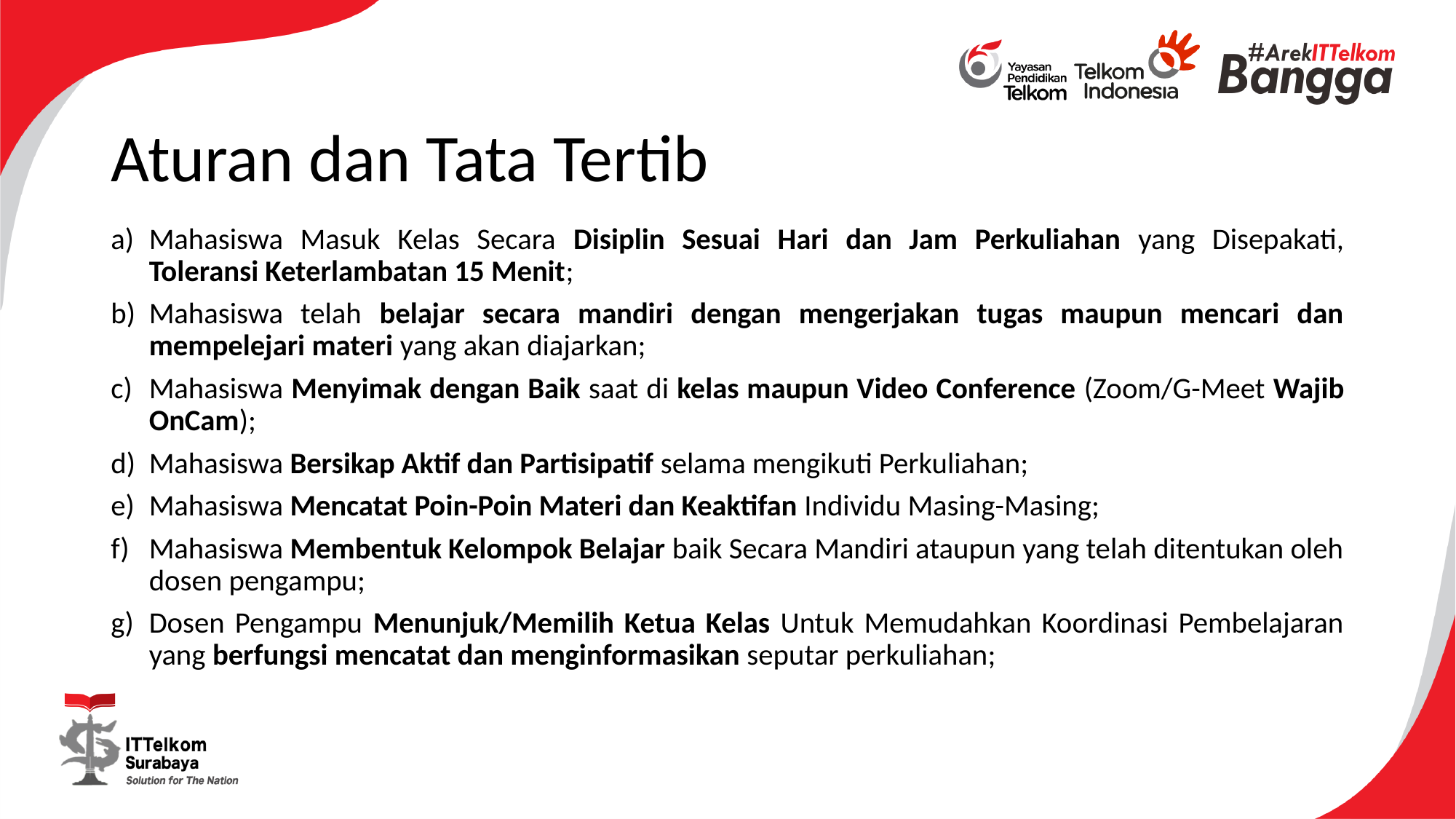

# Aturan dan Tata Tertib
Mahasiswa Masuk Kelas Secara Disiplin Sesuai Hari dan Jam Perkuliahan yang Disepakati, Toleransi Keterlambatan 15 Menit;
Mahasiswa telah belajar secara mandiri dengan mengerjakan tugas maupun mencari dan mempelejari materi yang akan diajarkan;
Mahasiswa Menyimak dengan Baik saat di kelas maupun Video Conference (Zoom/G-Meet Wajib OnCam);
Mahasiswa Bersikap Aktif dan Partisipatif selama mengikuti Perkuliahan;
Mahasiswa Mencatat Poin-Poin Materi dan Keaktifan Individu Masing-Masing;
Mahasiswa Membentuk Kelompok Belajar baik Secara Mandiri ataupun yang telah ditentukan oleh dosen pengampu;
Dosen Pengampu Menunjuk/Memilih Ketua Kelas Untuk Memudahkan Koordinasi Pembelajaran yang berfungsi mencatat dan menginformasikan seputar perkuliahan;